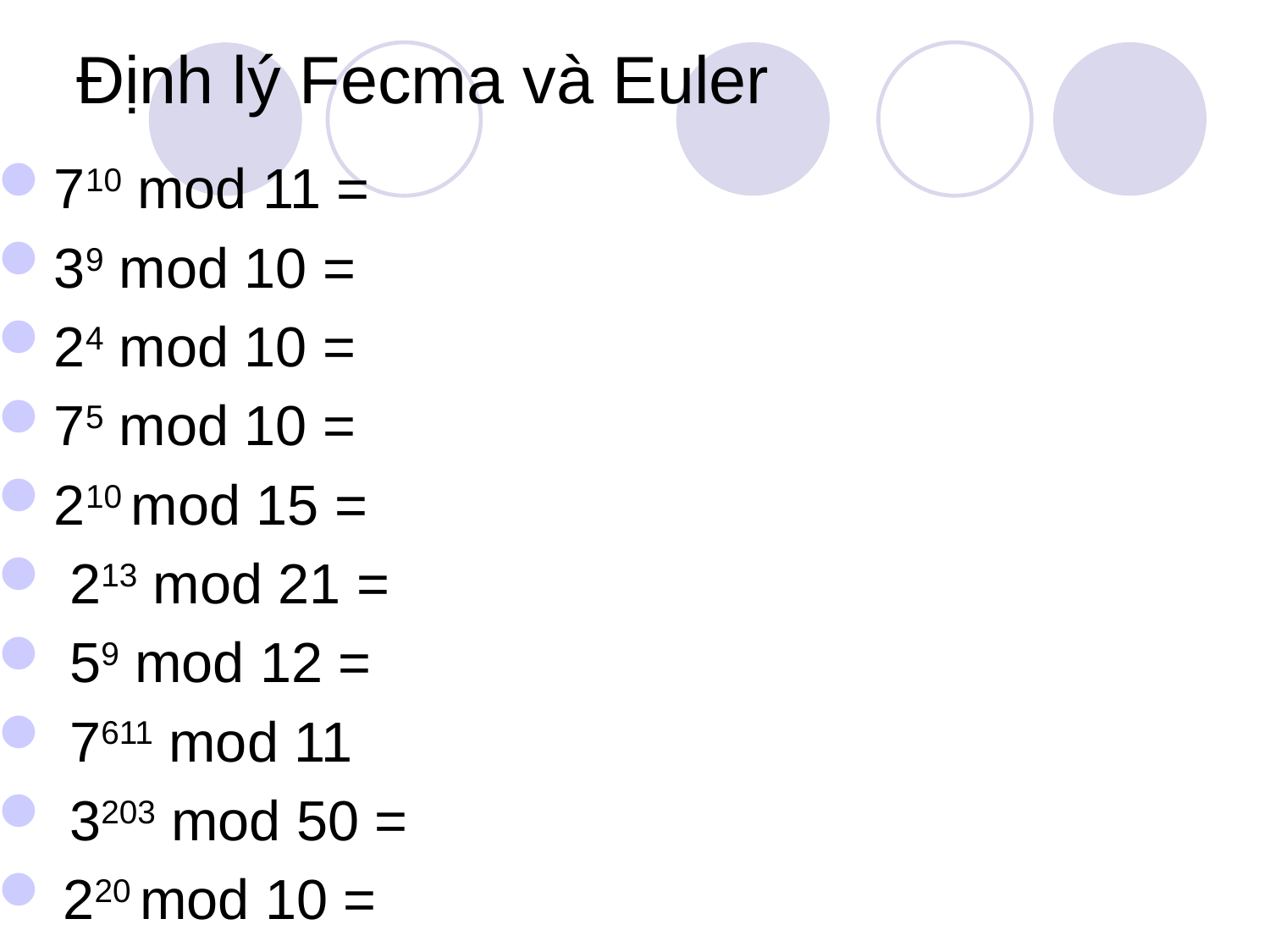

# Định lý Fecma và Euler
710 mod 11 =
39 mod 10 =
24 mod 10 =
75 mod 10 =
210 mod 15 =
 213 mod 21 =
 59 mod 12 =
 7611 mod 11
 3203 mod 50 =
 220 mod 10 =